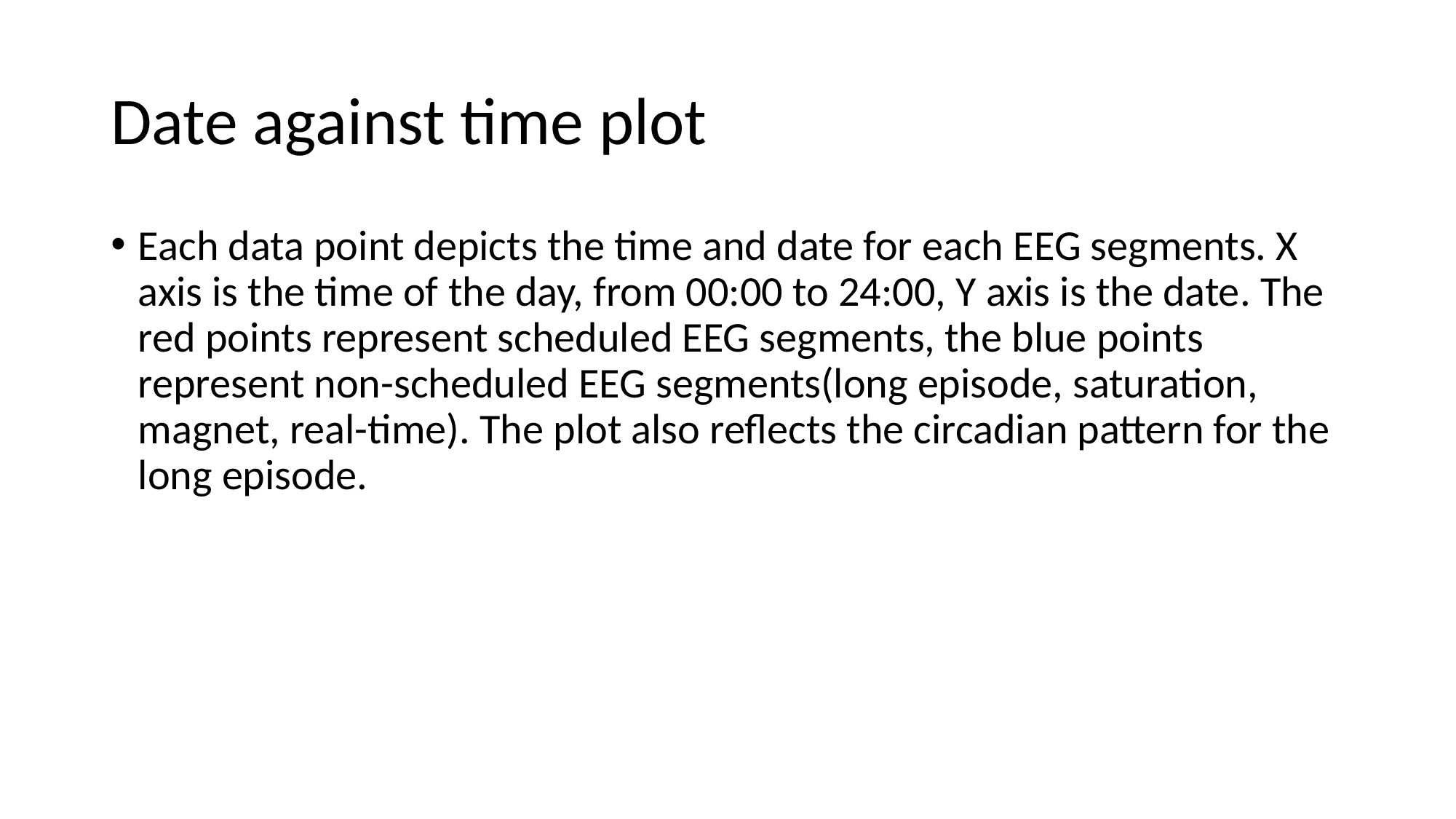

# Date against time plot
Each data point depicts the time and date for each EEG segments. X axis is the time of the day, from 00:00 to 24:00, Y axis is the date. The red points represent scheduled EEG segments, the blue points represent non-scheduled EEG segments(long episode, saturation, magnet, real-time). The plot also reflects the circadian pattern for the long episode.